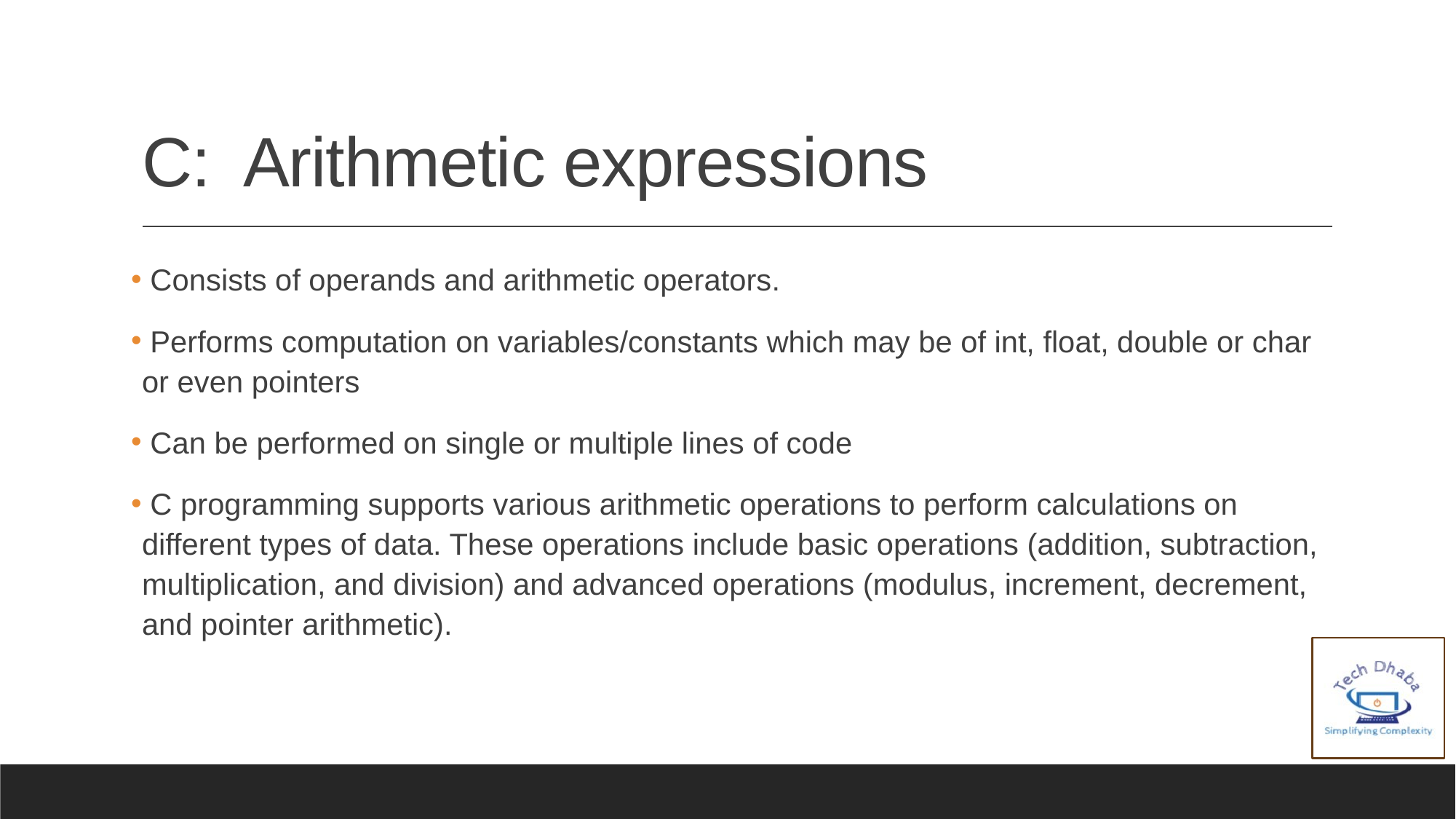

# C:  Arithmetic expressions
 Consists of operands and arithmetic operators.
 Performs computation on variables/constants which may be of int, float, double or char or even pointers
 Can be performed on single or multiple lines of code
 C programming supports various arithmetic operations to perform calculations on different types of data. These operations include basic operations (addition, subtraction, multiplication, and division) and advanced operations (modulus, increment, decrement, and pointer arithmetic).